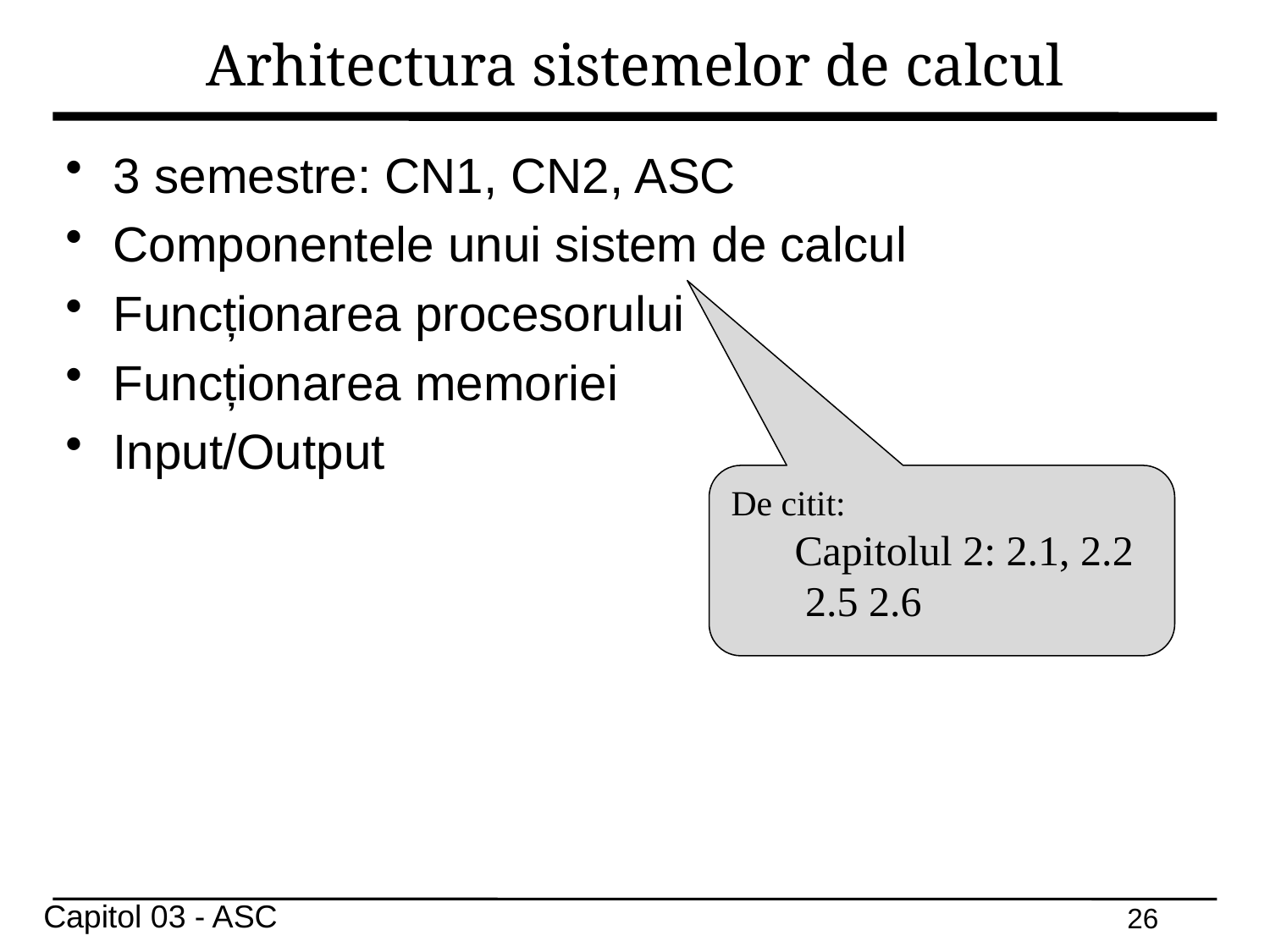

# Arhitectura sistemelor de calcul
3 semestre: CN1, CN2, ASC
Componentele unui sistem de calcul
Funcționarea procesorului
Funcționarea memoriei
Input/Output
De citit:
Capitolul 2: 2.1, 2.2  2.5 2.6